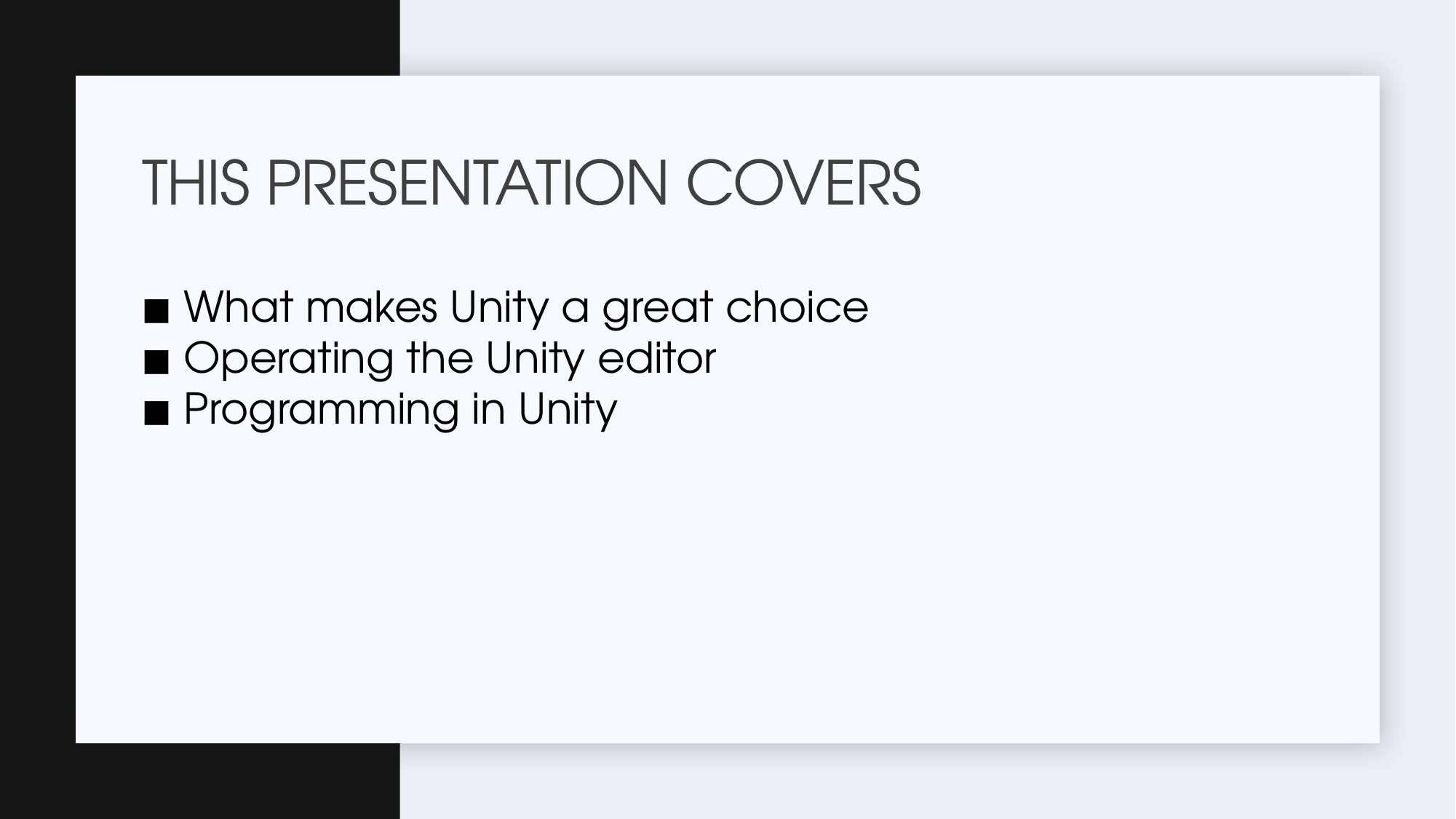

# This presentation covers
■ What makes Unity a great choice
■ Operating the Unity editor
■ Programming in Unity